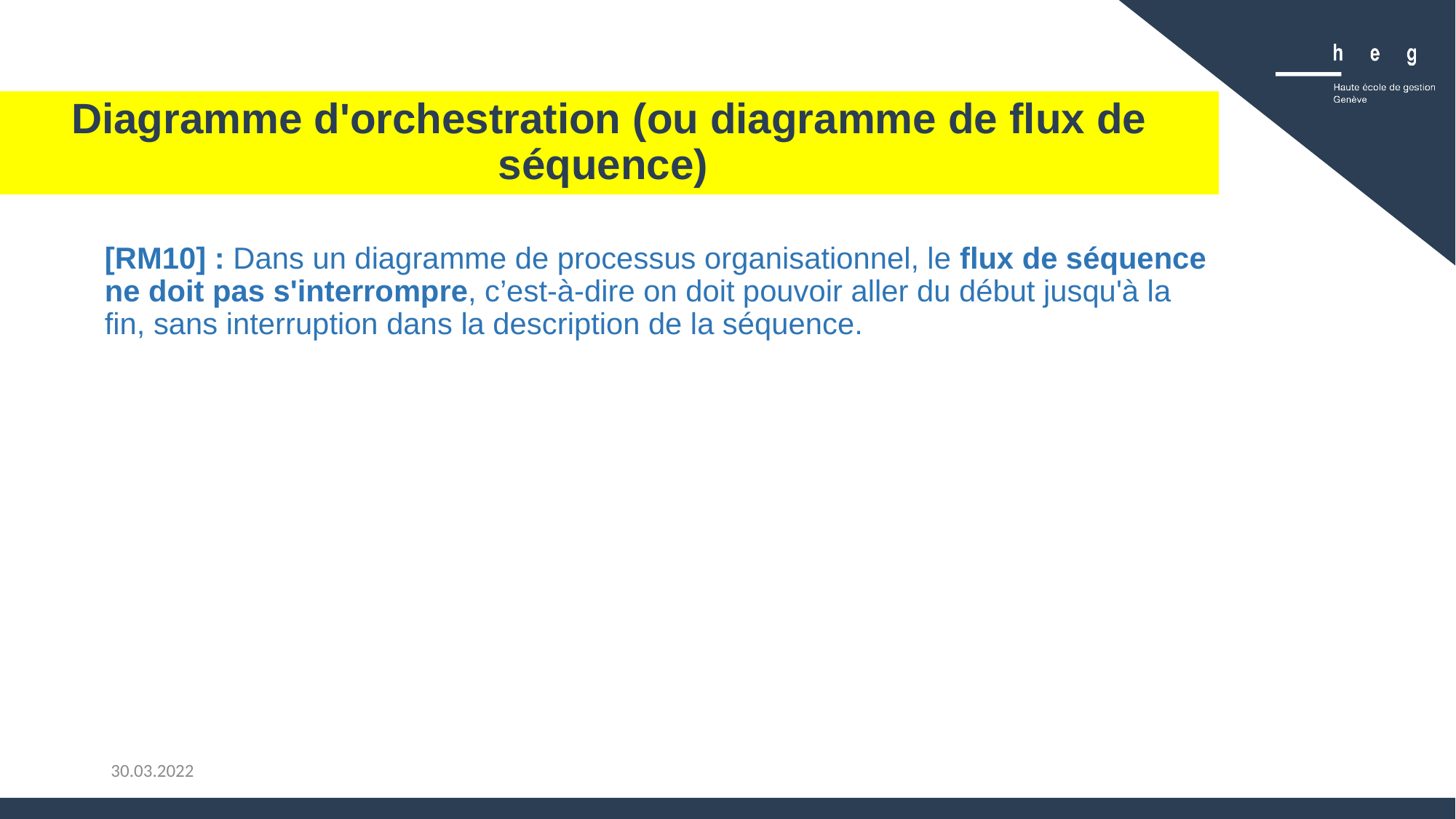

# Diagramme d'orchestration (ou diagramme de flux de séquence)
[RM10] : Dans un diagramme de processus organisationnel, le flux de séquence ne doit pas s'interrompre, c’est-à-dire on doit pouvoir aller du début jusqu'à la fin, sans interruption dans la description de la séquence.